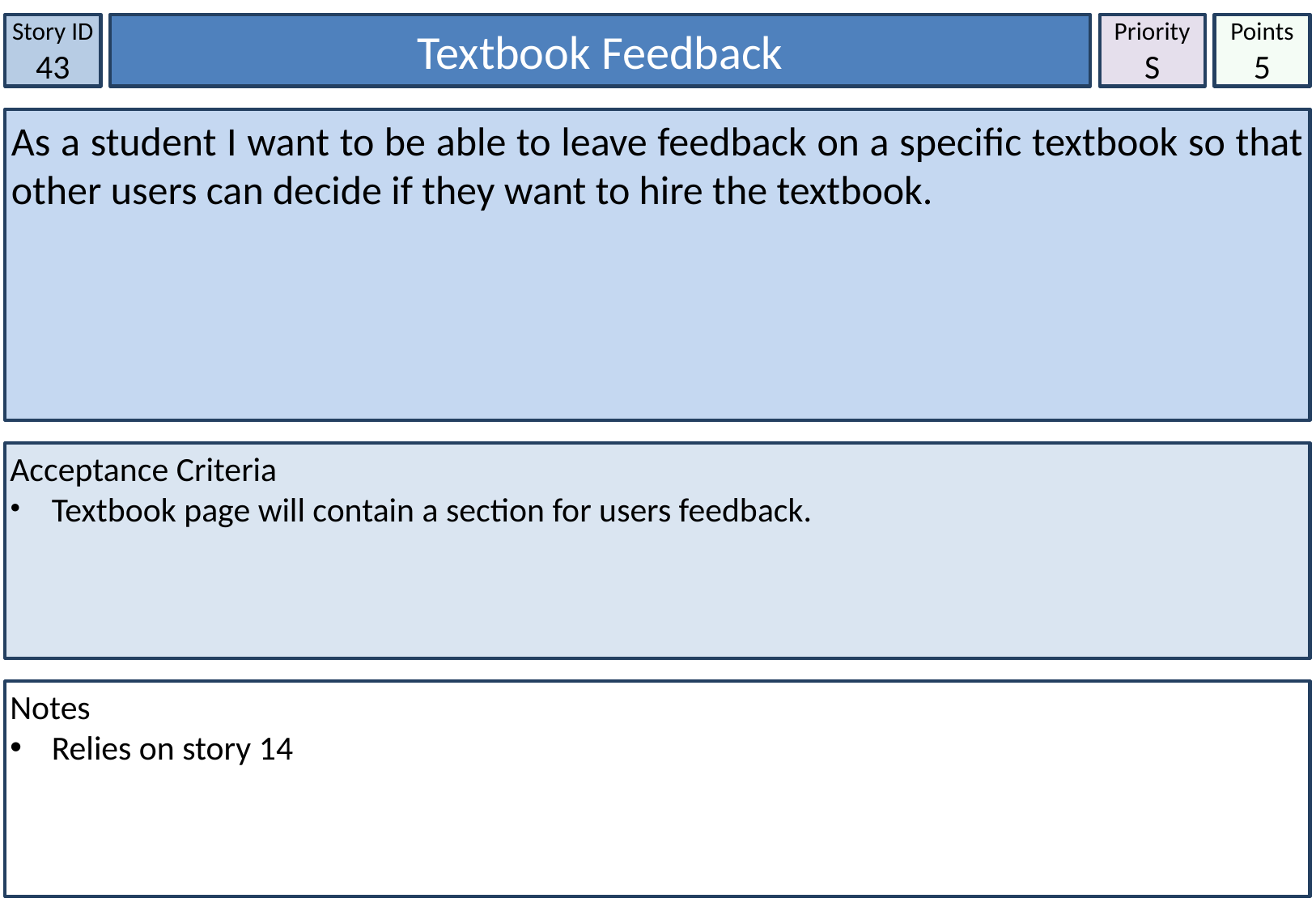

Story ID
43

Textbook Feedback

Priority
S

Points
5

As a student I want to be able to leave feedback on a specific textbook so that other users can decide if they want to hire the textbook.

Acceptance Criteria
 Textbook page will contain a section for users feedback.

Notes
 Relies on story 14